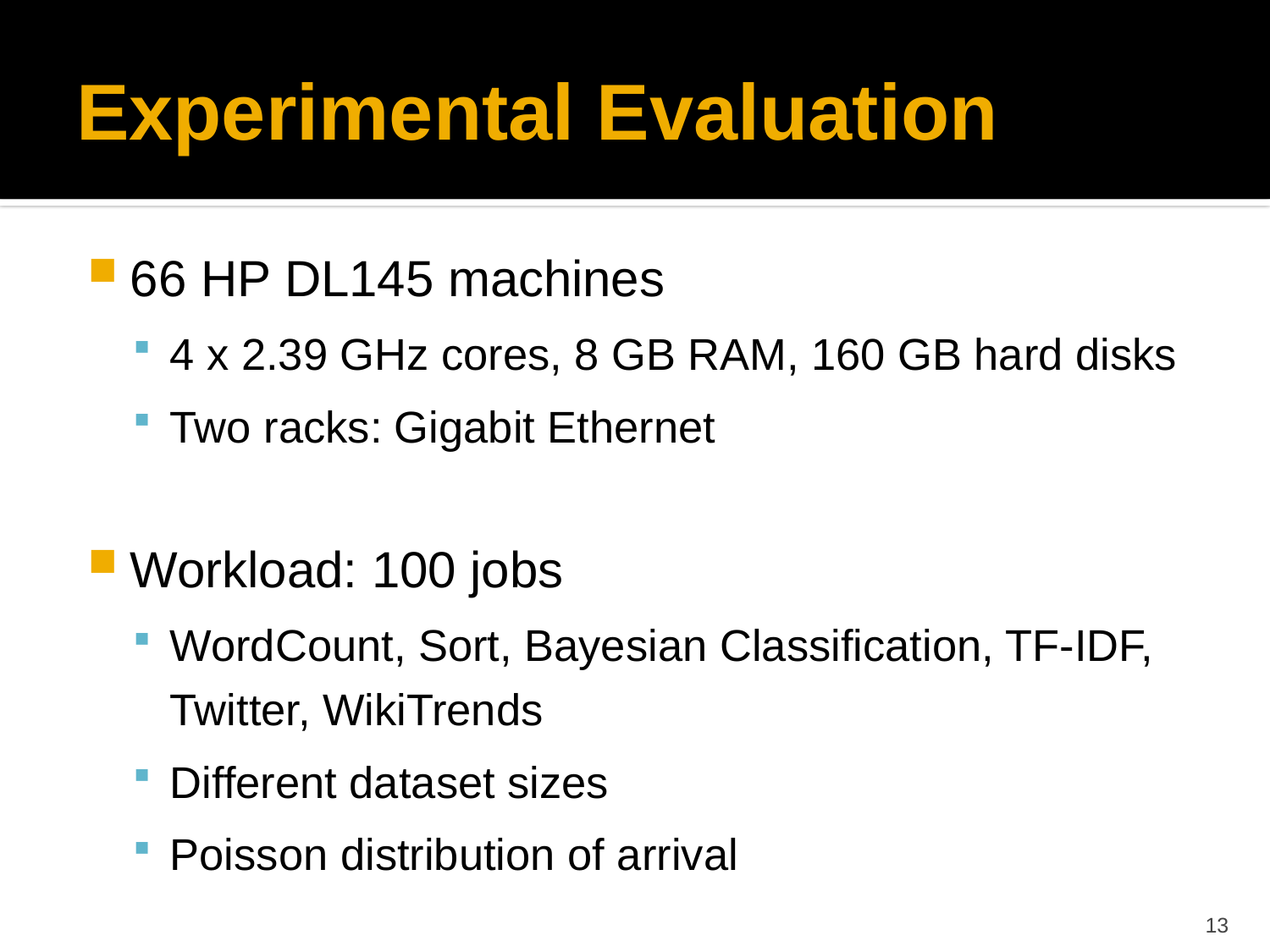

# Experimental Evaluation
66 HP DL145 machines
4 x 2.39 GHz cores, 8 GB RAM, 160 GB hard disks
Two racks: Gigabit Ethernet

Workload: 100 jobs
WordCount, Sort, Bayesian Classification, TF-IDF, Twitter, WikiTrends
Different dataset sizes
Poisson distribution of arrival
13